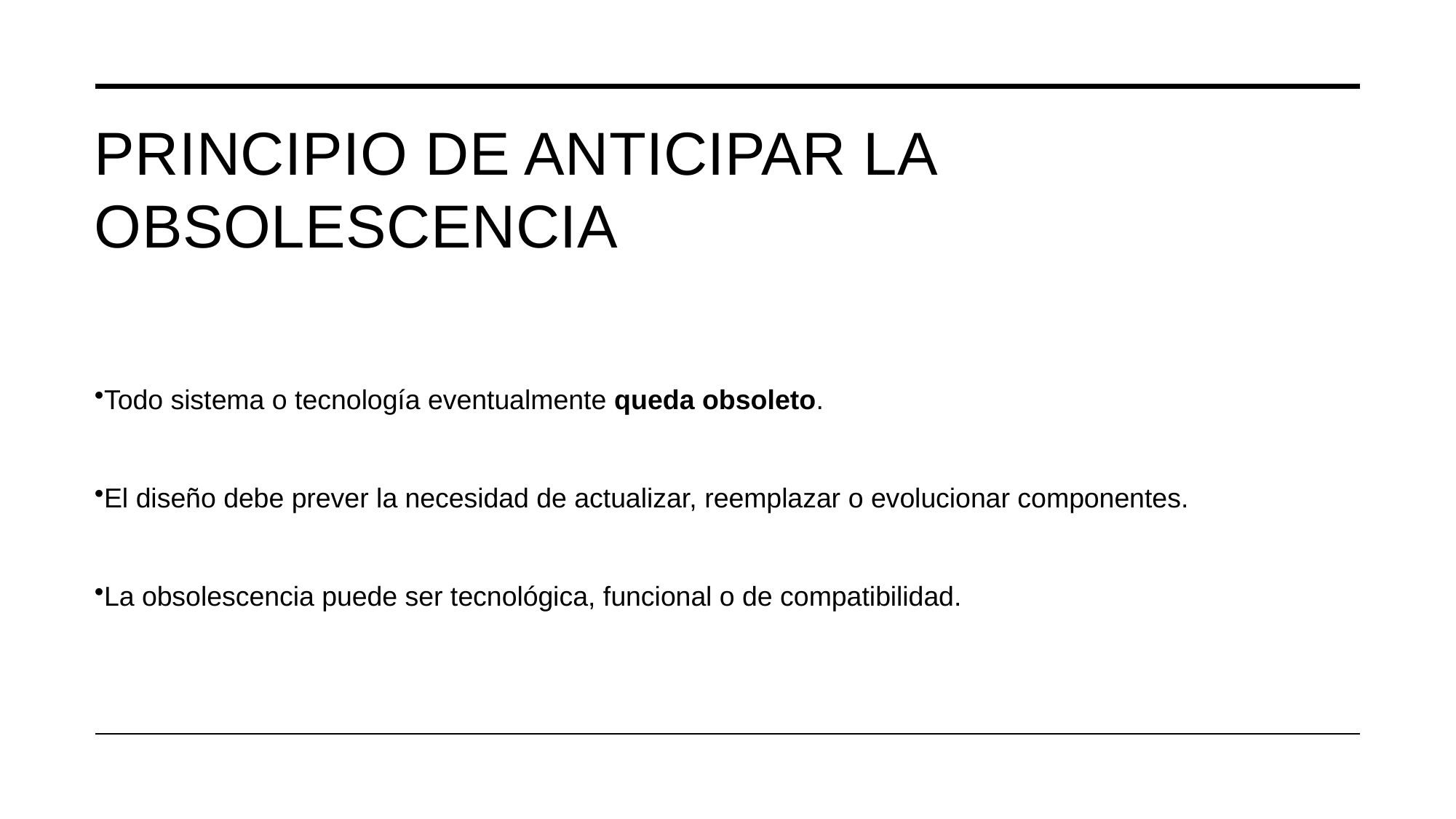

# Principio de Anticipar la Obsolescencia
Todo sistema o tecnología eventualmente queda obsoleto.

El diseño debe prever la necesidad de actualizar, reemplazar o evolucionar componentes.

La obsolescencia puede ser tecnológica, funcional o de compatibilidad.